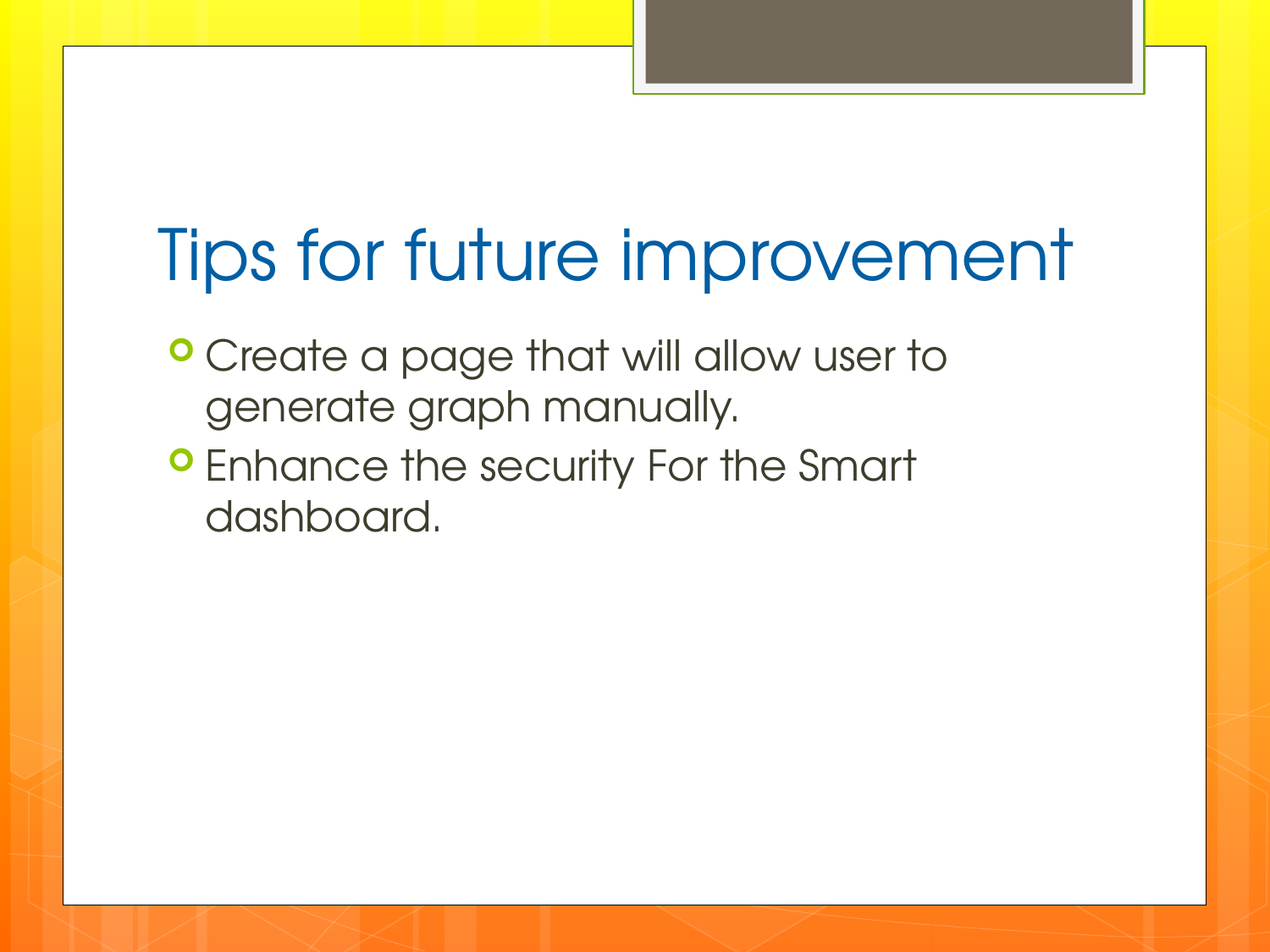

# Tips for future improvement
Create a page that will allow user to generate graph manually.
Enhance the security For the Smart dashboard.